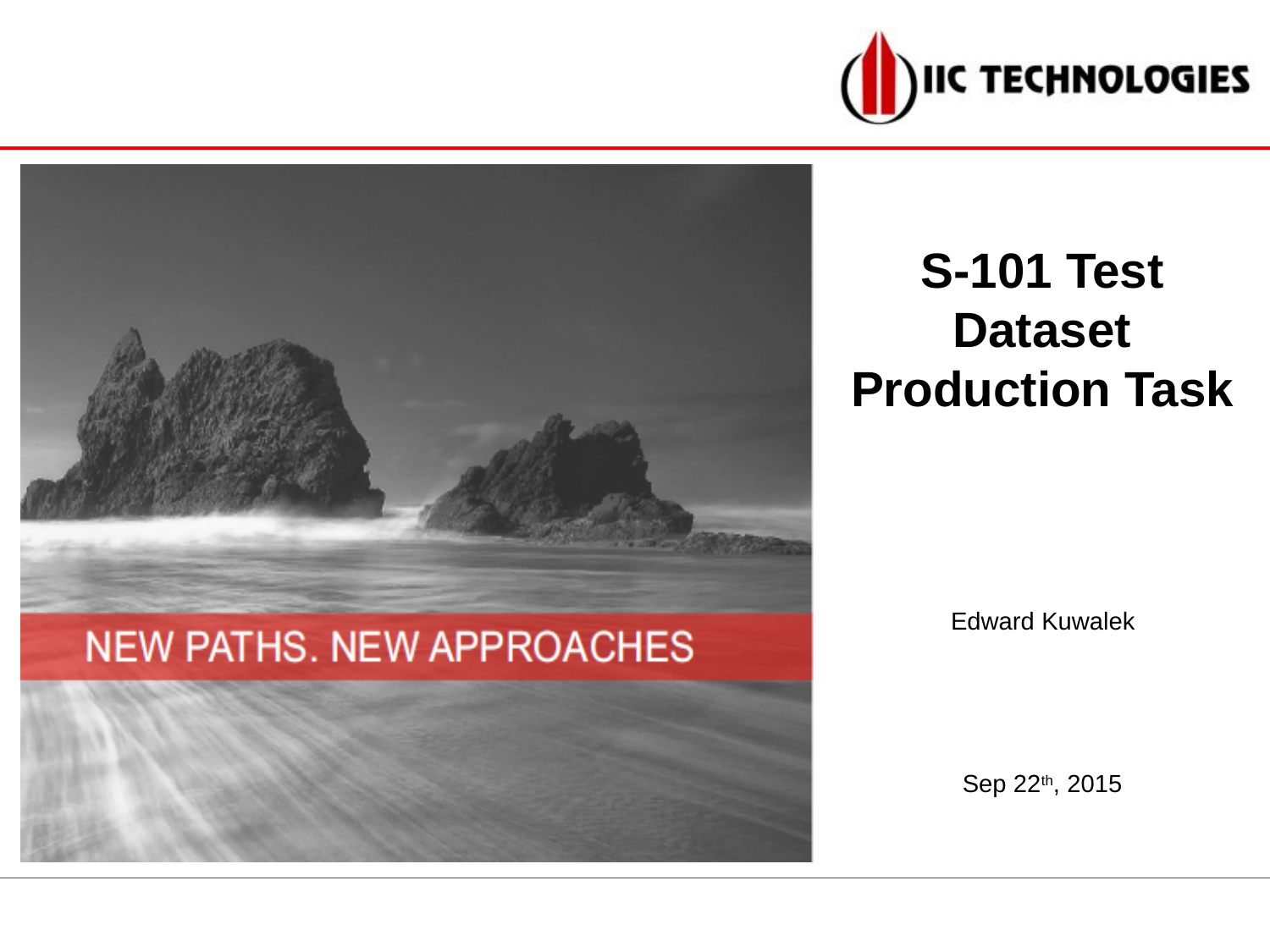

# S-101 Test Dataset Production Task

Edward Kuwalek
Sep 22th, 2015